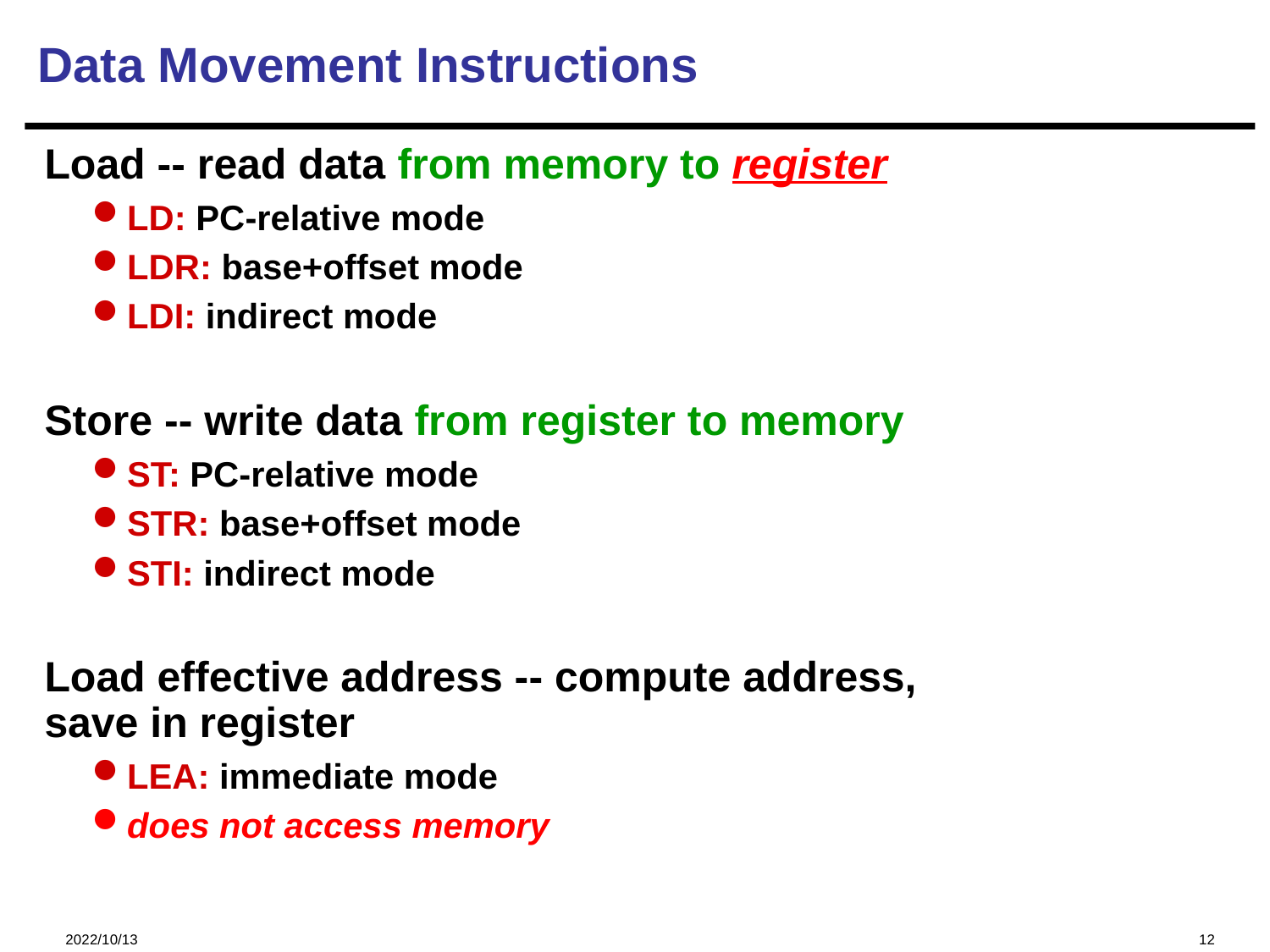

Data Movement Instructions
Load -- read data from memory to register
LD: PC-relative mode
LDR: base+offset mode
LDI: indirect mode

Store -- write data from register to memory
ST: PC-relative mode
STR: base+offset mode
STI: indirect mode

Load effective address -- compute address,
save in register
LEA: immediate mode
does not access memory
2022/10/13
12